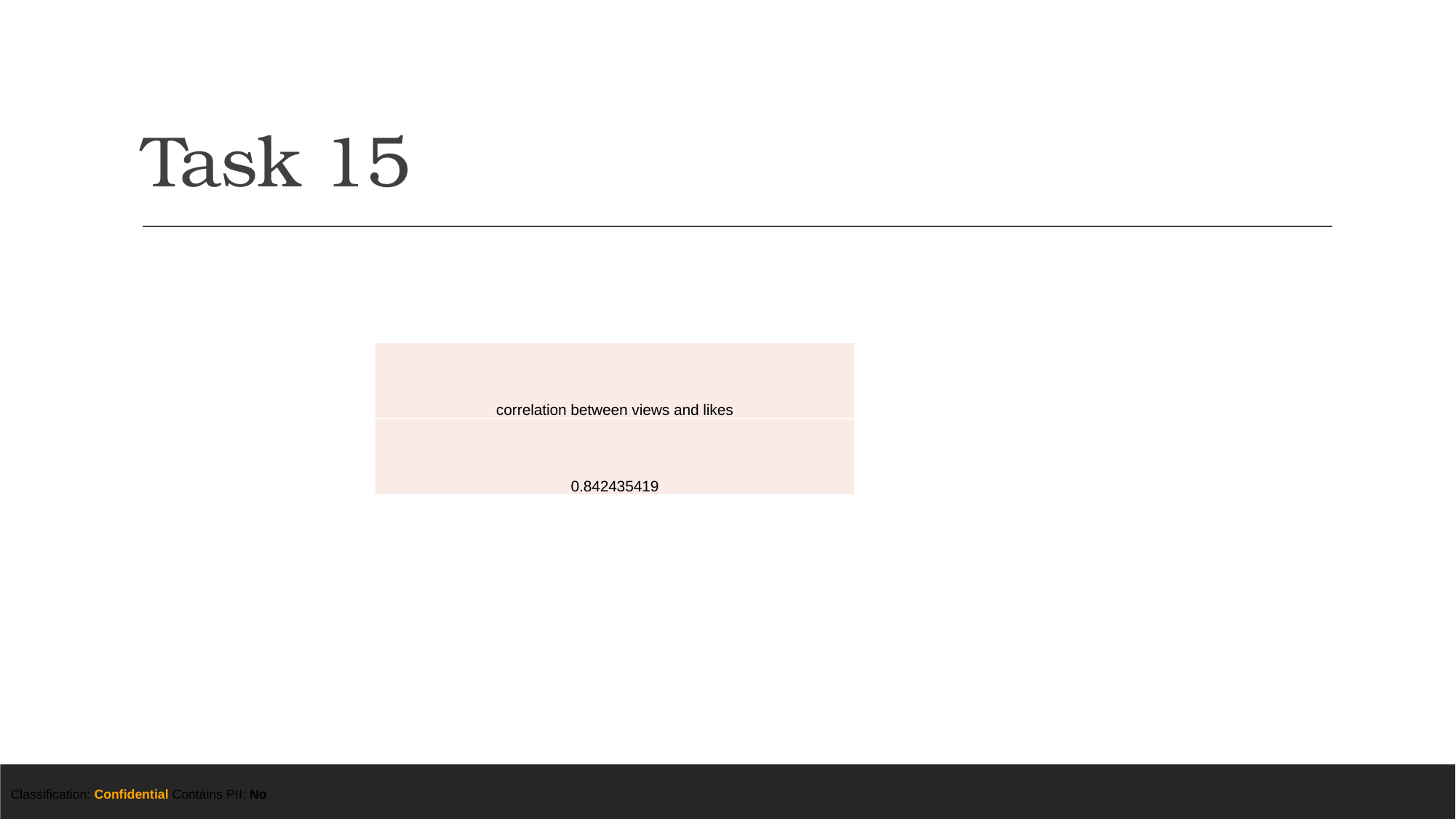

# Task 15
| correlation between views and likes |
| --- |
| 0.842435419 |